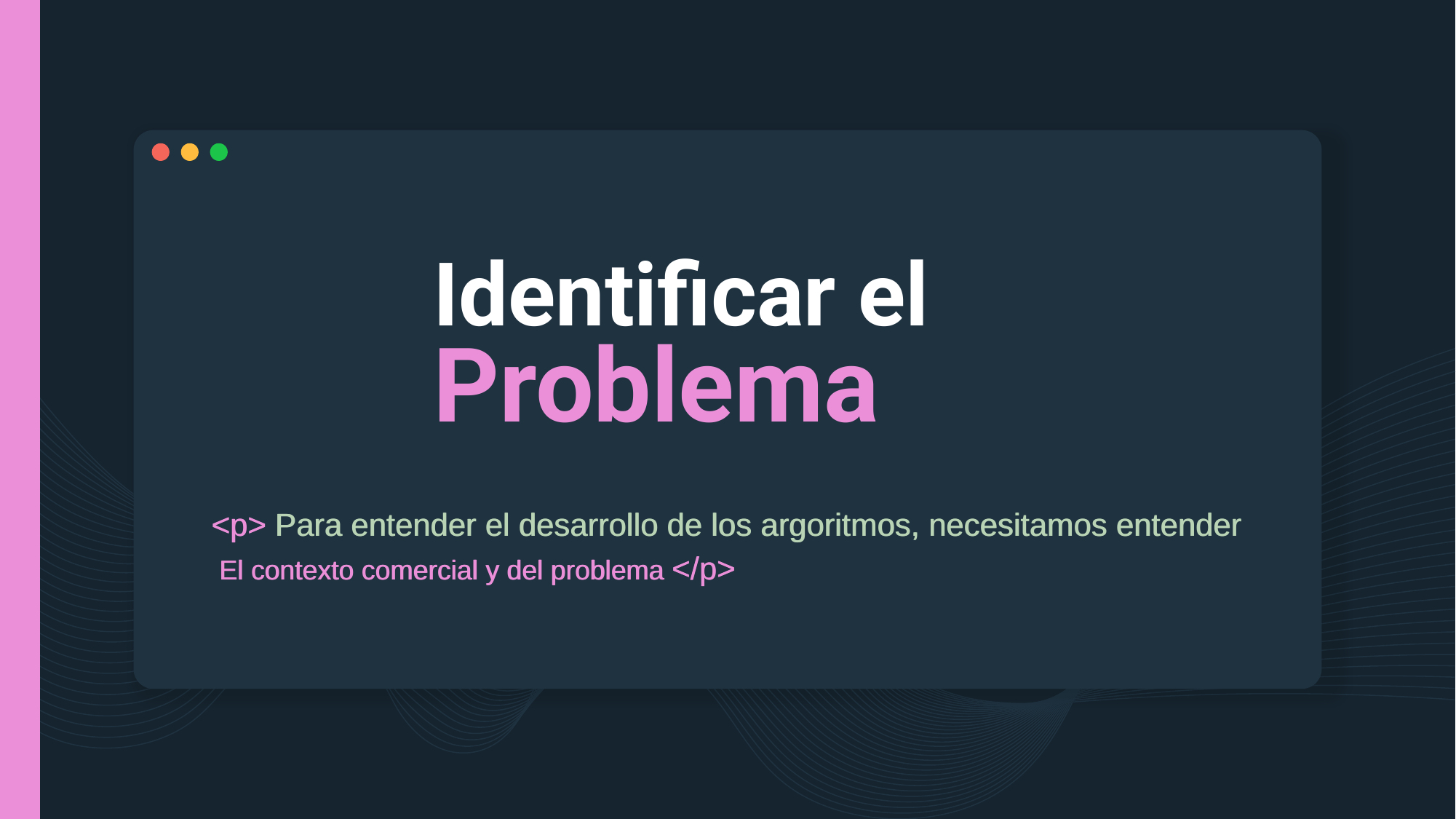

# Identificar el Problema
<p> Para entender el desarrollo de los argoritmos, necesitamos entender  El contexto comercial y del problema </p>
<p> Para entender el desarrollo de los argoritmos, necesitamos entender  El contexto comercial y del problema </p>